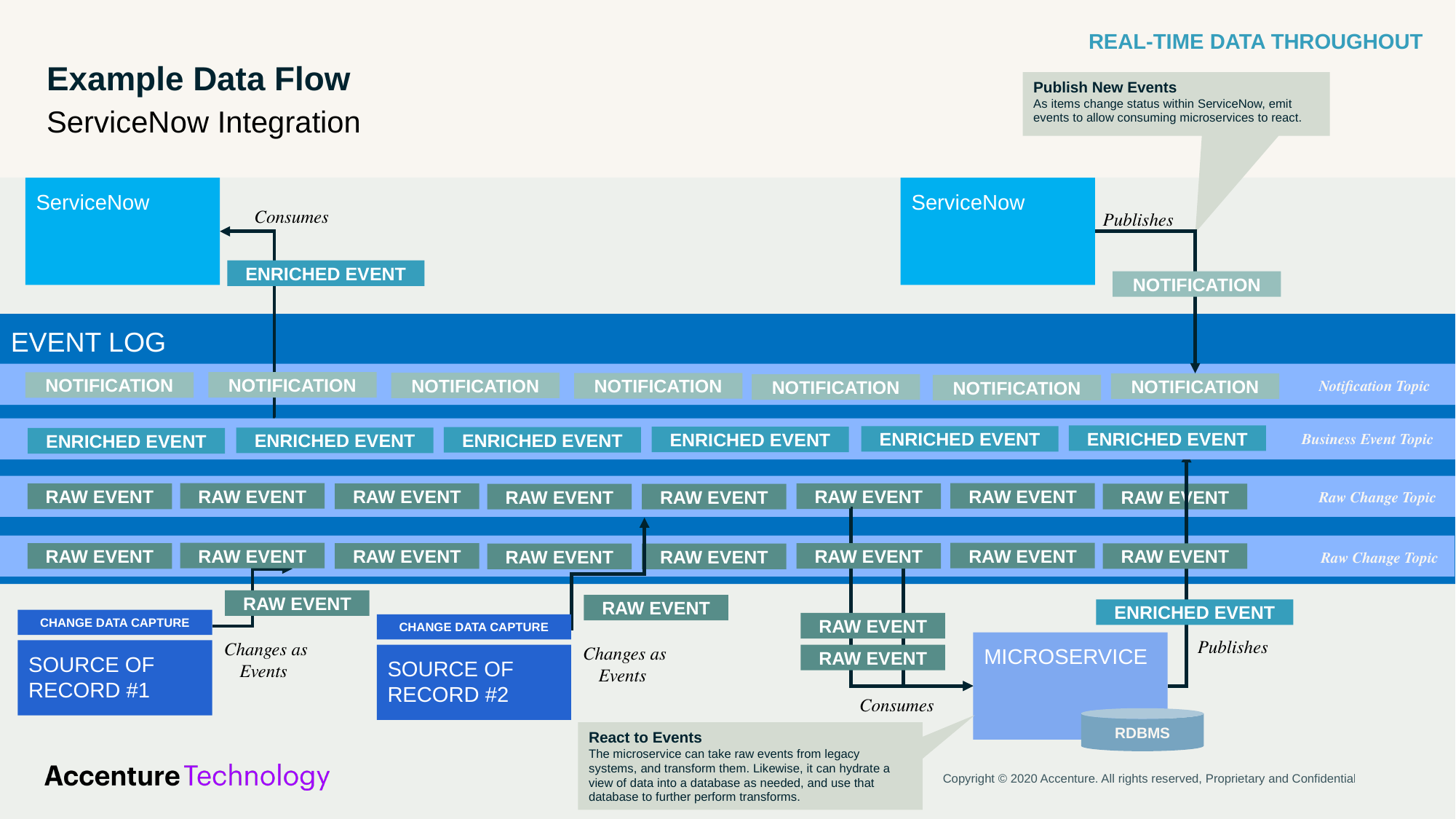

REAL-TIME DATA THROUGHOUT

# Example Data Flow
Publish New Events
As items change status within ServiceNow, emit events to allow consuming microservices to react.
ServiceNow Integration

ServiceNow
ServiceNow

Consumes
Publishes

ENRICHED EVENT
NOTIFICATION

EVENT LOG

NOTIFICATION
NOTIFICATION
NOTIFICATION
NOTIFICATION
NOTIFICATION
NOTIFICATION
NOTIFICATION
Notification Topic

ENRICHED EVENT
ENRICHED EVENT
ENRICHED EVENT
ENRICHED EVENT
ENRICHED EVENT
ENRICHED EVENT
Business Event Topic

RAW EVENT
RAW EVENT
RAW EVENT
RAW EVENT
RAW EVENT
RAW EVENT
RAW EVENT
RAW EVENT
Raw Change Topic

RAW EVENT
RAW EVENT
RAW EVENT
RAW EVENT
RAW EVENT
RAW EVENT
RAW EVENT
RAW EVENT
Raw Change Topic
RAW EVENT
RAW EVENT
ENRICHED EVENT
CHANGE DATA CAPTURE
RAW EVENT
CHANGE DATA CAPTURE
MICROSERVICE
Publishes
Changes as Events
SOURCE OF RECORD #1
Changes as Events
RAW EVENT
SOURCE OF RECORD #2
Consumes
RDBMS
React to Events
The microservice can take raw events from legacy systems, and transform them. Likewise, it can hydrate a view of data into a database as needed, and use that database to further perform transforms.